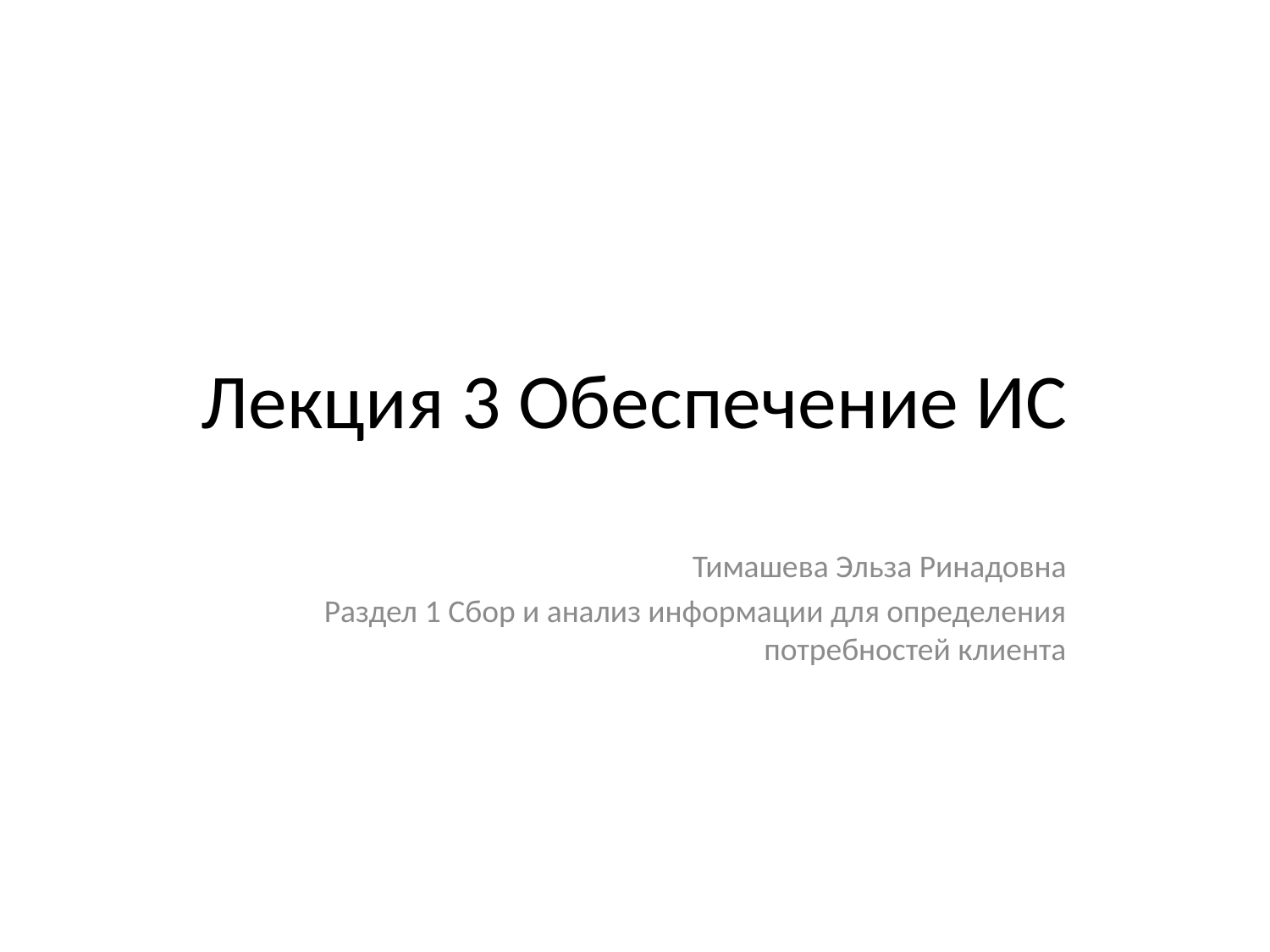

# Лекция 3 Обеспечение ИС
Тимашева Эльза Ринадовна
Раздел 1 Сбор и анализ информации для определения потребностей клиента